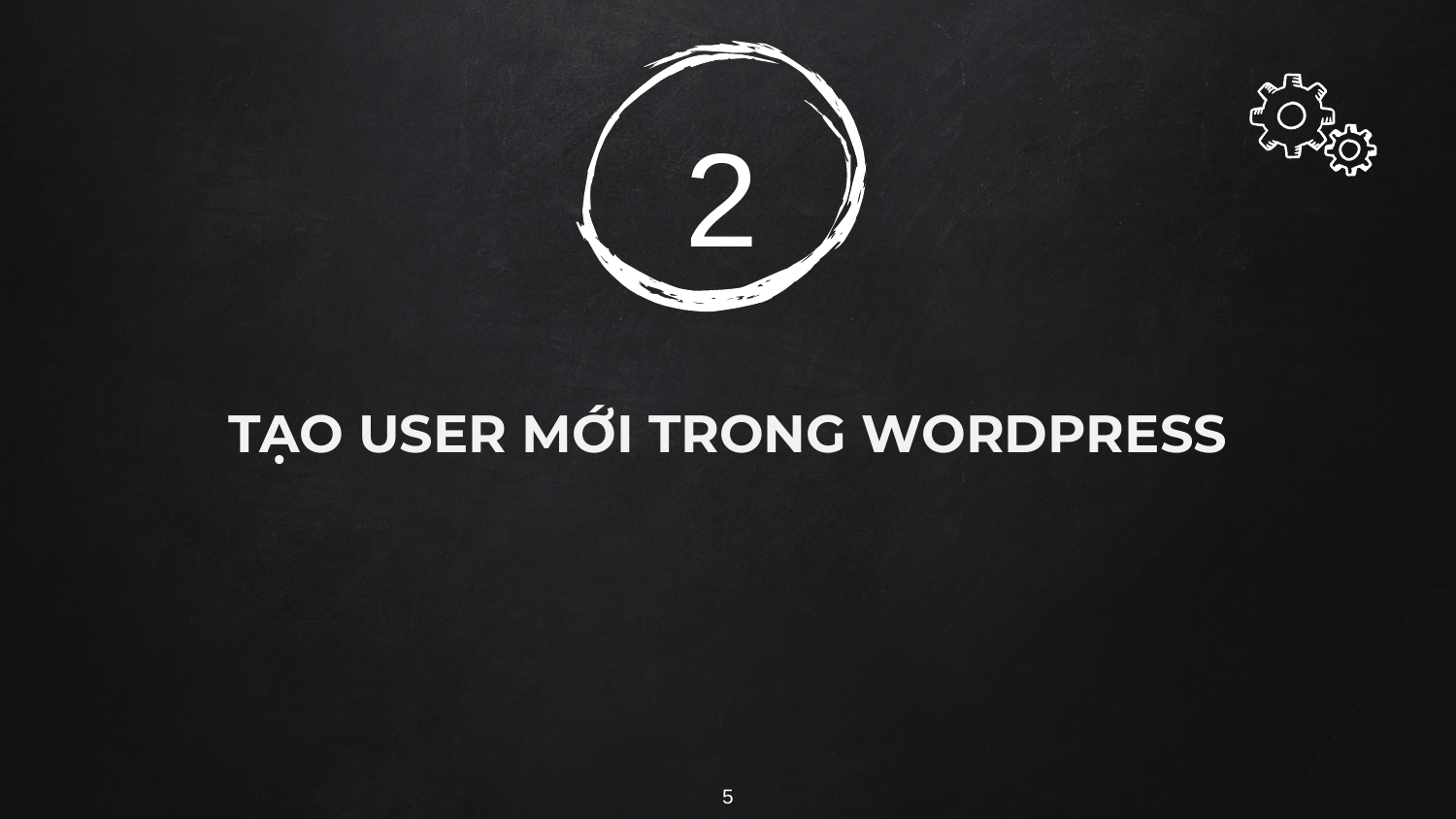

# 2
TẠO USER MỚI TRONG WORDPRESS
5